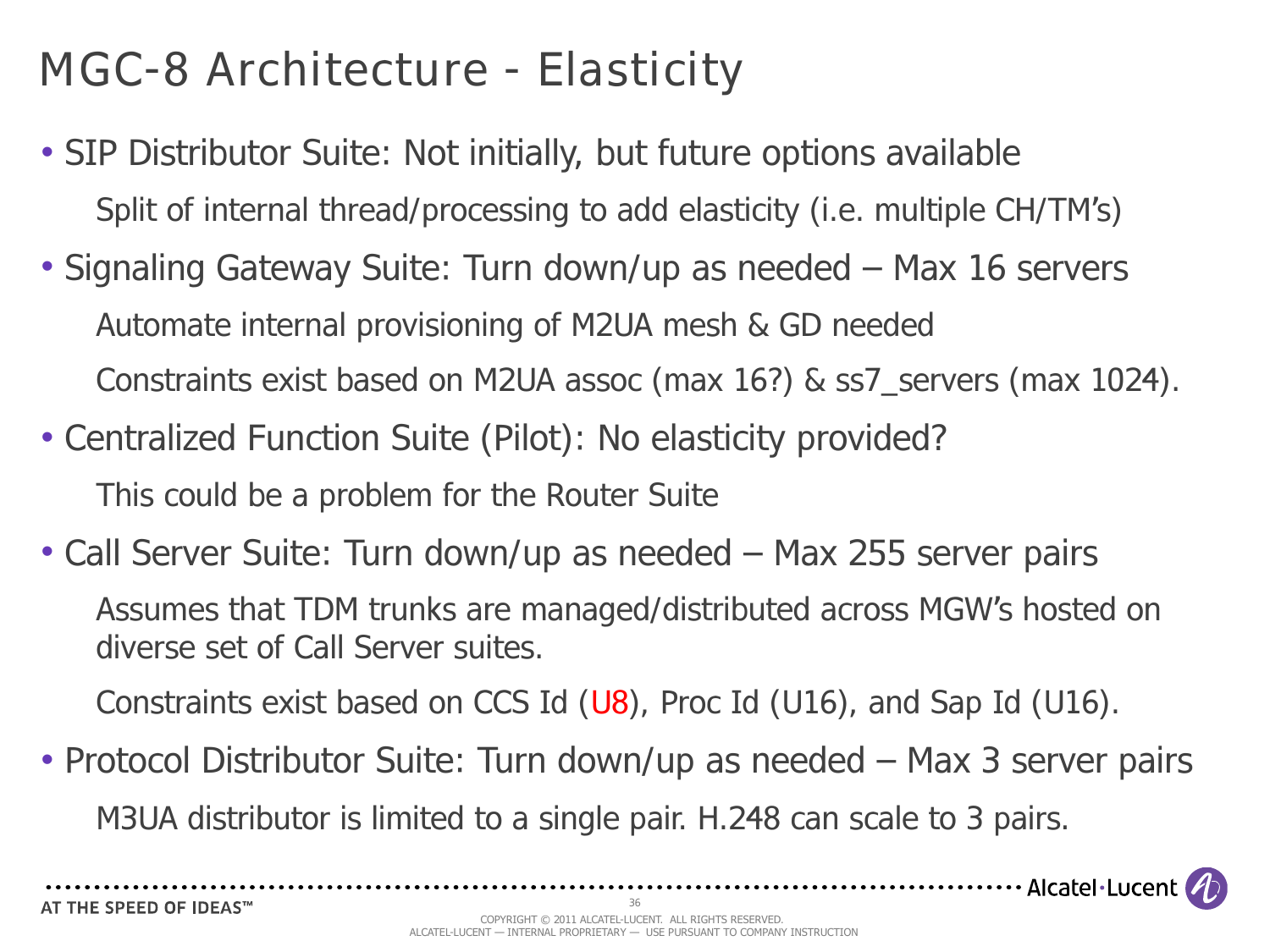

# MGC-8 Architecture - Elasticity
SIP Distributor Suite: Not initially, but future options available
Split of internal thread/processing to add elasticity (i.e. multiple CH/TM’s)
Signaling Gateway Suite: Turn down/up as needed – Max 16 servers
Automate internal provisioning of M2UA mesh & GD needed
Constraints exist based on M2UA assoc (max 16?) & ss7_servers (max 1024).
Centralized Function Suite (Pilot): No elasticity provided?
This could be a problem for the Router Suite
Call Server Suite: Turn down/up as needed – Max 255 server pairs
Assumes that TDM trunks are managed/distributed across MGW’s hosted on diverse set of Call Server suites.
Constraints exist based on CCS Id (U8), Proc Id (U16), and Sap Id (U16).
Protocol Distributor Suite: Turn down/up as needed – Max 3 server pairs
M3UA distributor is limited to a single pair. H.248 can scale to 3 pairs.